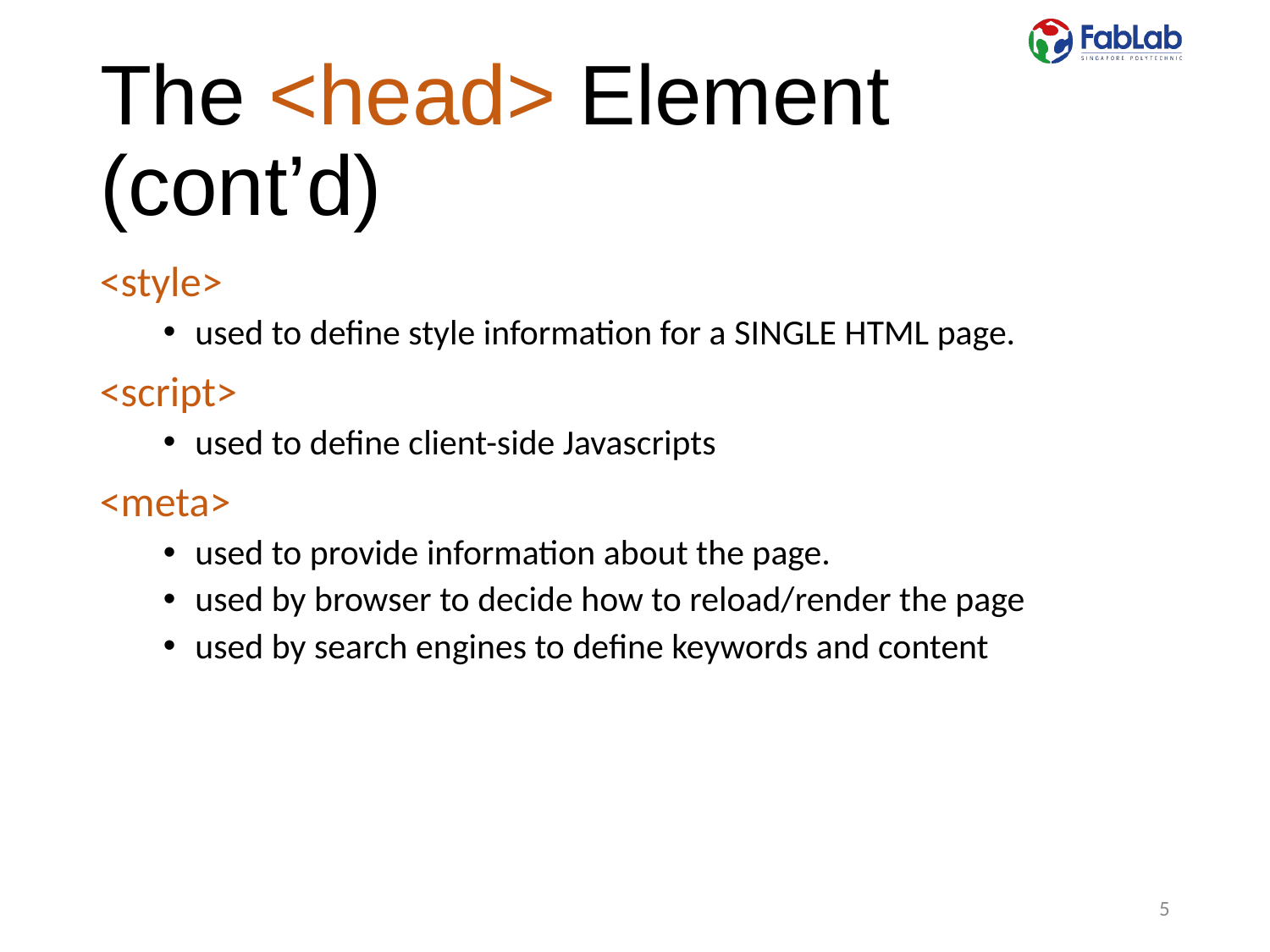

# The <head> Element (cont’d)
<style>
used to define style information for a SINGLE HTML page.
<script>
used to define client-side Javascripts
<meta>
used to provide information about the page.
used by browser to decide how to reload/render the page
used by search engines to define keywords and content

5